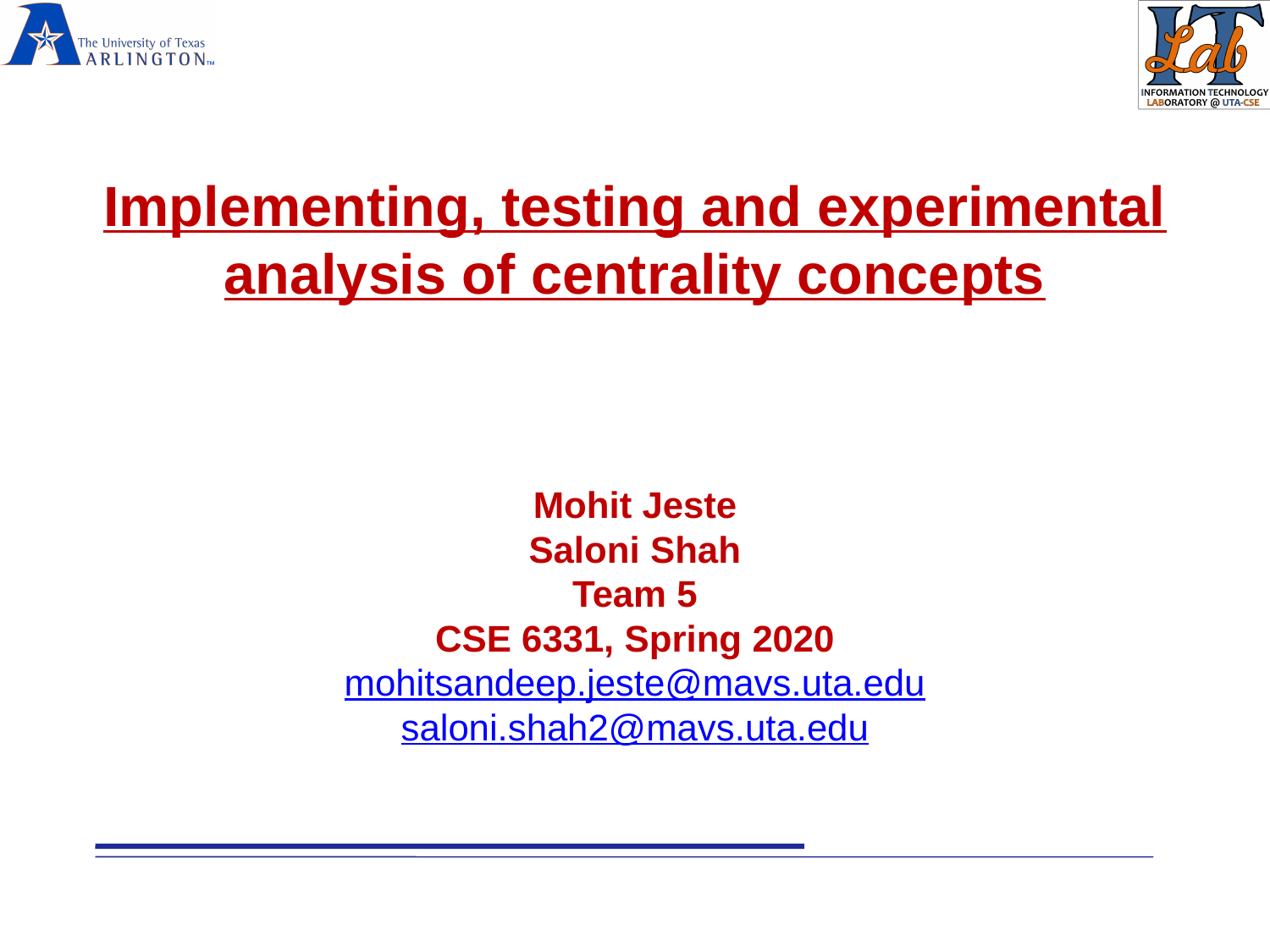

Implementing, testing and experimental analysis of centrality concepts

Mohit Jeste
Saloni Shah
Team 5
CSE 6331, Spring 2020
mohitsandeep.jeste@mavs.uta.edu
saloni.shah2@mavs.uta.edu